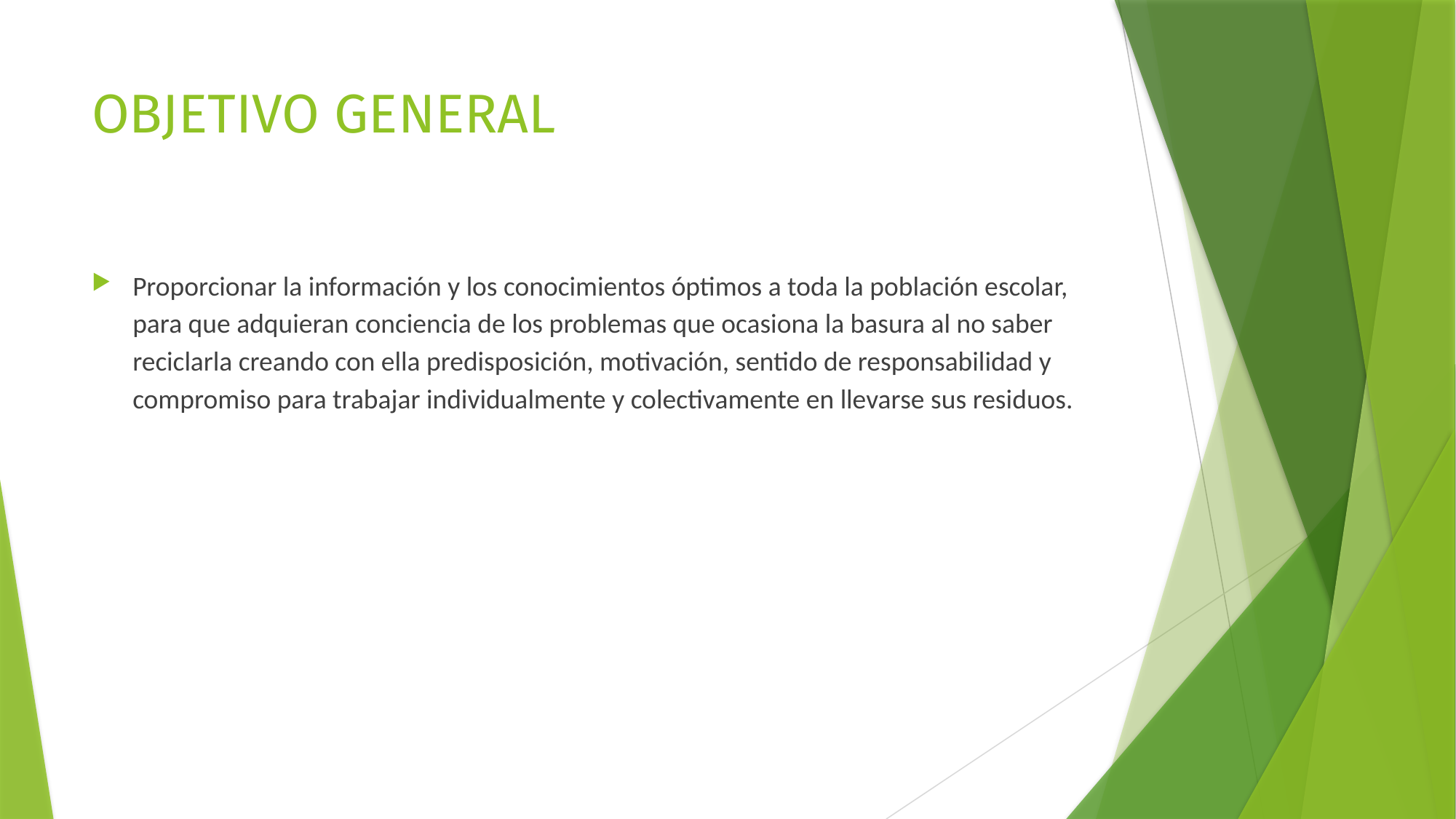

# OBJETIVO GENERAL
Proporcionar la información y los conocimientos óptimos a toda la población escolar, para que adquieran conciencia de los problemas que ocasiona la basura al no saber reciclarla creando con ella predisposición, motivación, sentido de responsabilidad y compromiso para trabajar individualmente y colectivamente en llevarse sus residuos.